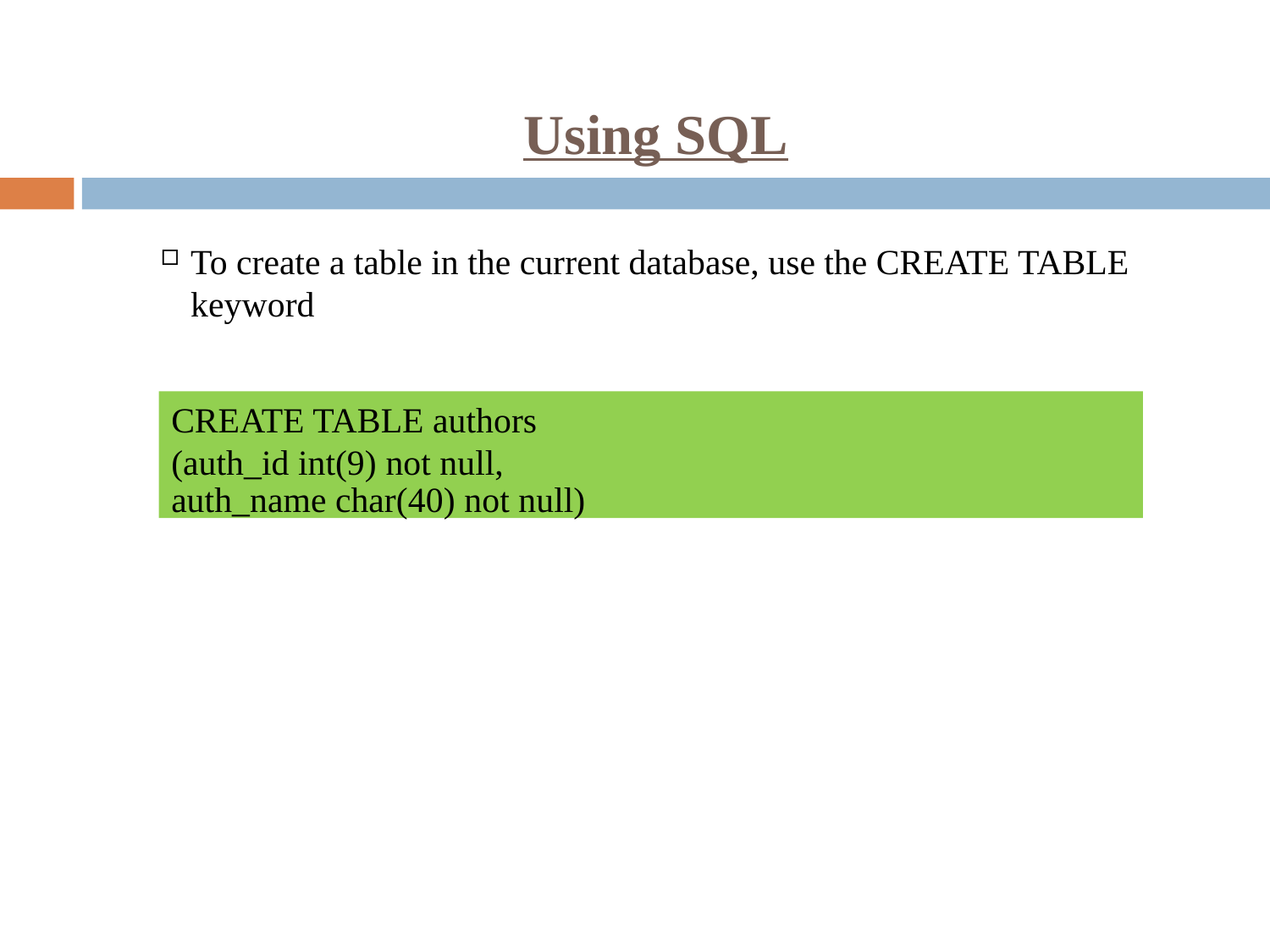

14
Using SQL
To create a table in the current database, use the CREATE TABLE keyword
CREATE TABLE authors
(auth_id int(9) not null,
auth_name char(40) not null)